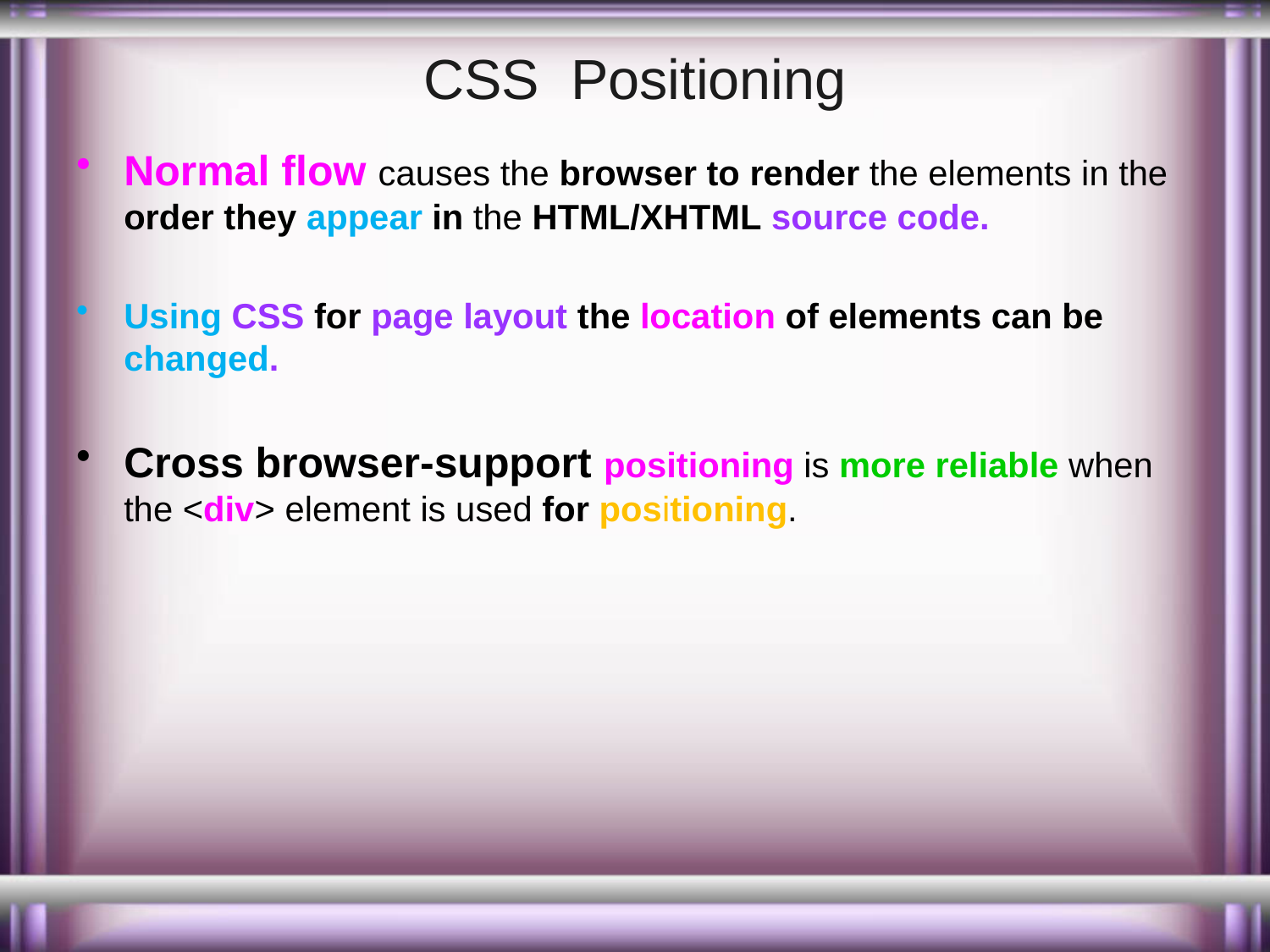

# CSS  Positioning
Normal flow causes the browser to render the elements in the order they appear in the HTML/XHTML source code.

Using CSS for page layout the location of elements can be changed.

Cross browser-support positioning is more reliable when the <div> element is used for positioning.